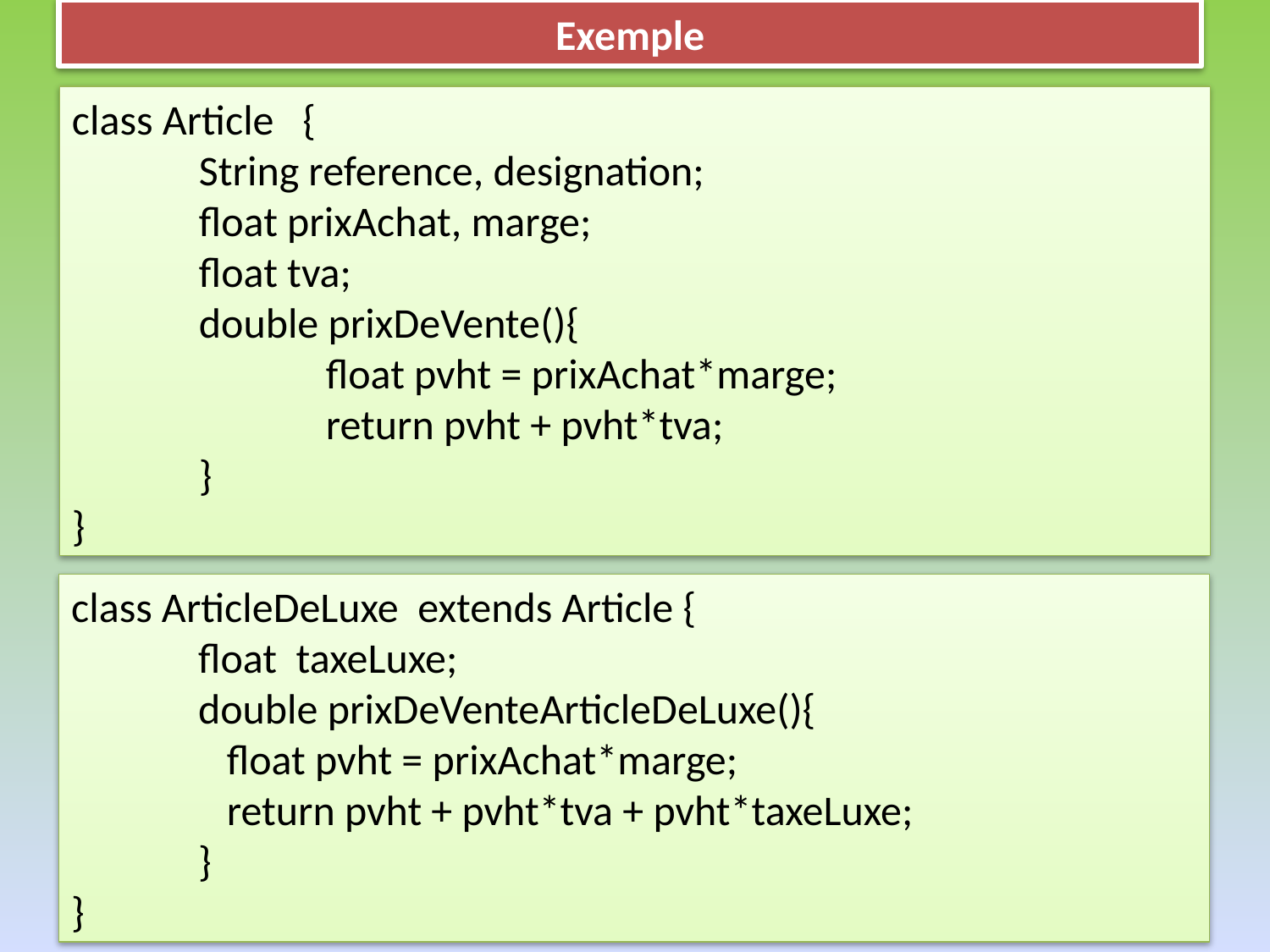

# Exemple
class Article   {
	String reference, designation;
	float prixAchat, marge;
	float tva;
	double prixDeVente(){
		float pvht = prixAchat*marge;
		return pvht + pvht*tva;
	}
}
class ArticleDeLuxe  extends Article {
	float  taxeLuxe;
	double prixDeVenteArticleDeLuxe(){
	   float pvht = prixAchat*marge;
	   return pvht + pvht*tva + pvht*taxeLuxe;
	}
}
18 نيسان، 21
Bouira University, CS Dpt, OOP With Java, Introduction to Java
19